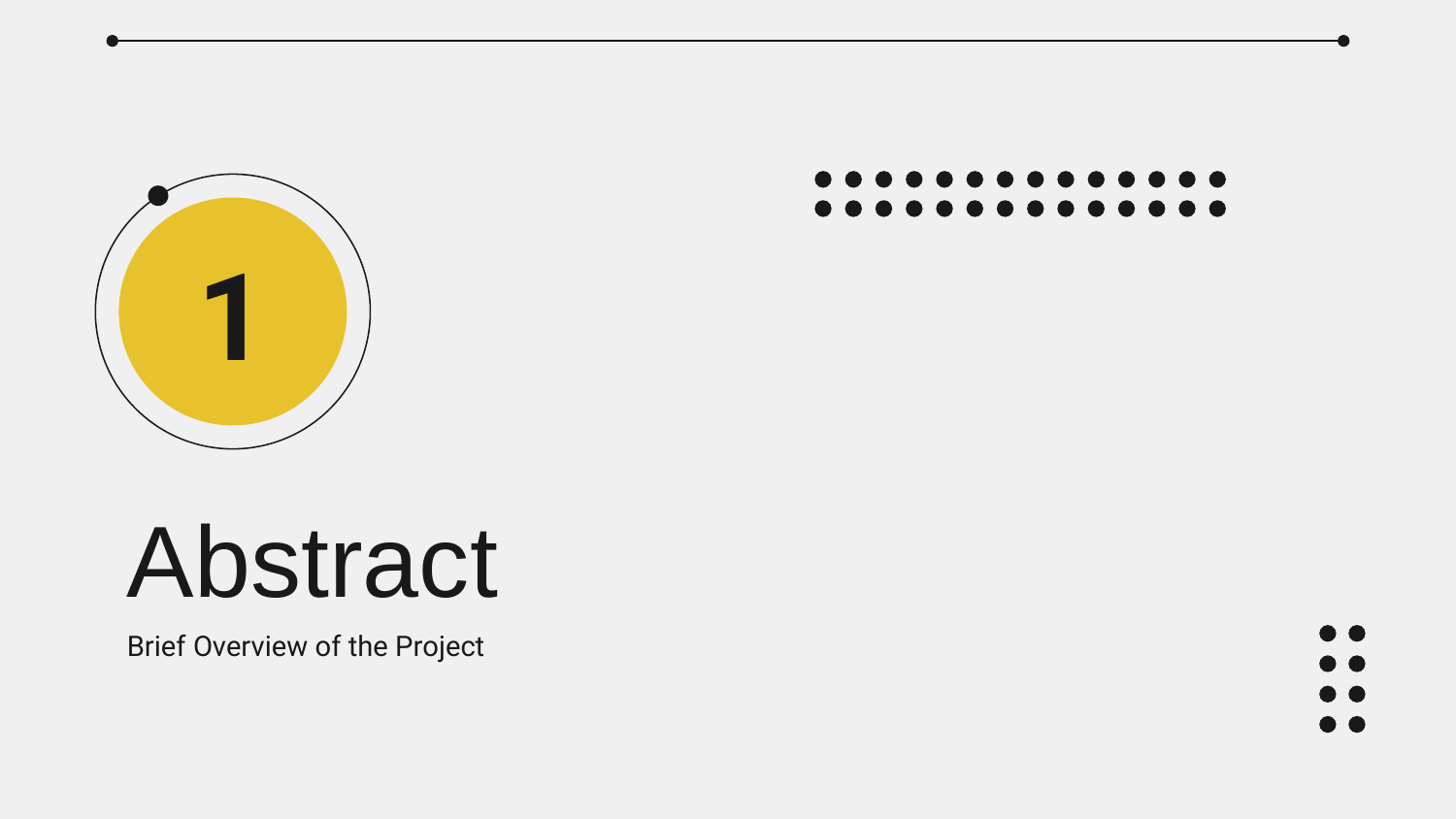

1
# Abstract
Brief Overview of the Project